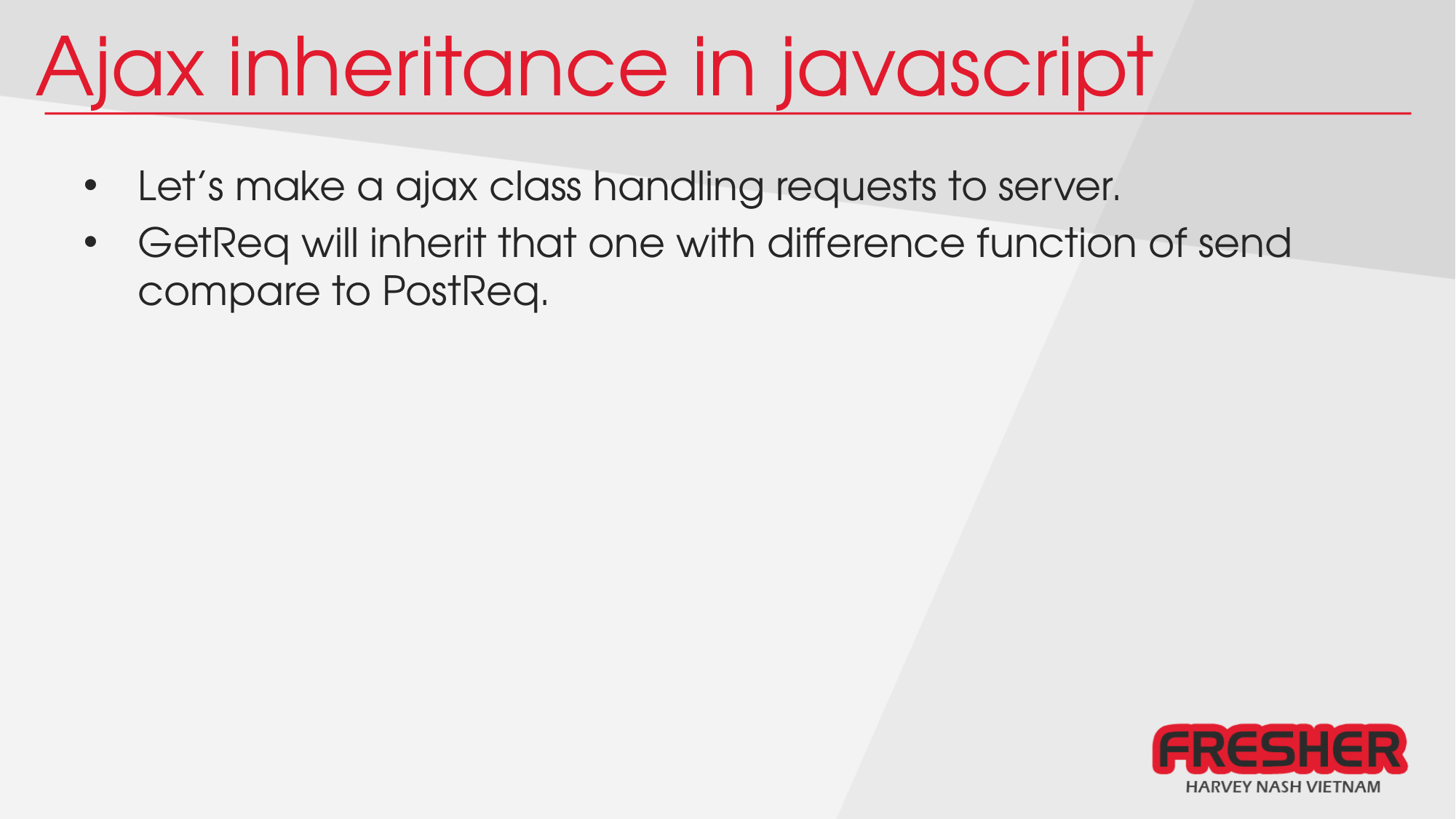

# Ajax inheritance in javascript
Let’s make a ajax class handling requests to server.
GetReq will inherit that one with difference function of send compare to PostReq.